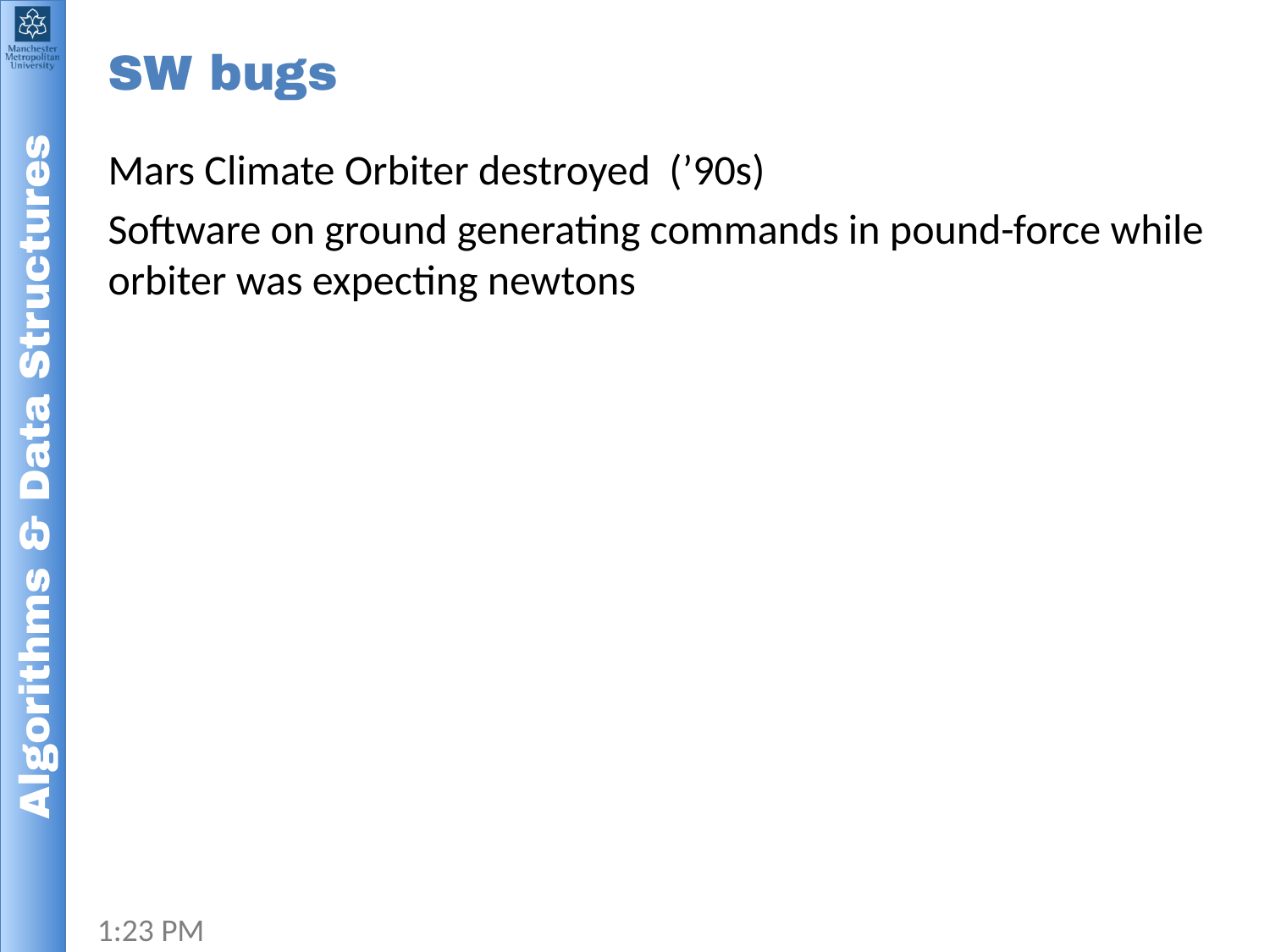

# SW bugs
Mars Climate Orbiter destroyed  (’90s)
Software on ground generating commands in pound-force while orbiter was expecting newtons